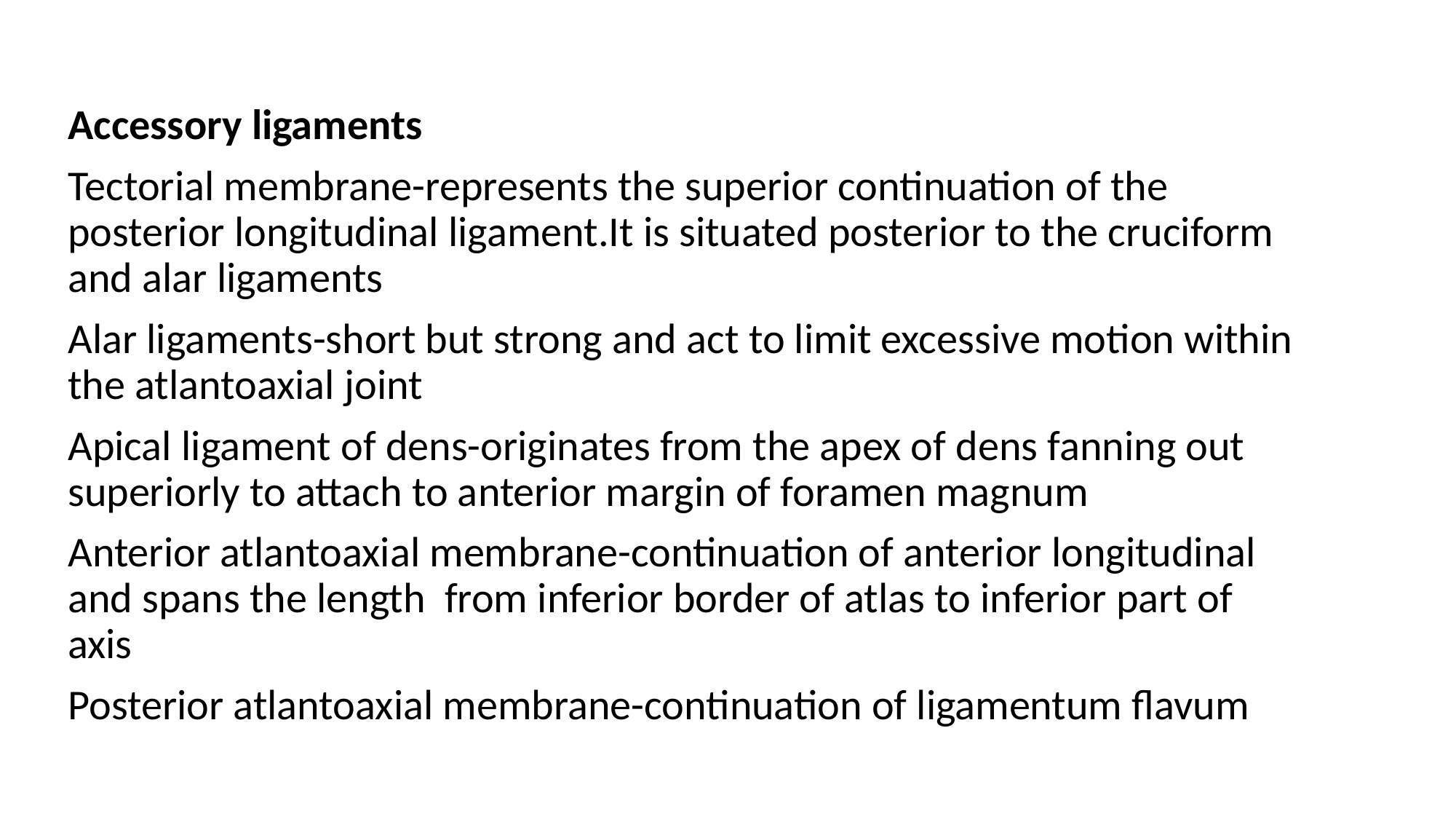

Accessory ligaments
Tectorial membrane-represents the superior continuation of the posterior longitudinal ligament.It is situated posterior to the cruciform and alar ligaments
Alar ligaments-short but strong and act to limit excessive motion within the atlantoaxial joint
Apical ligament of dens-originates from the apex of dens fanning out superiorly to attach to anterior margin of foramen magnum
Anterior atlantoaxial membrane-continuation of anterior longitudinal and spans the length  from inferior border of atlas to inferior part of axis
Posterior atlantoaxial membrane-continuation of ligamentum flavum